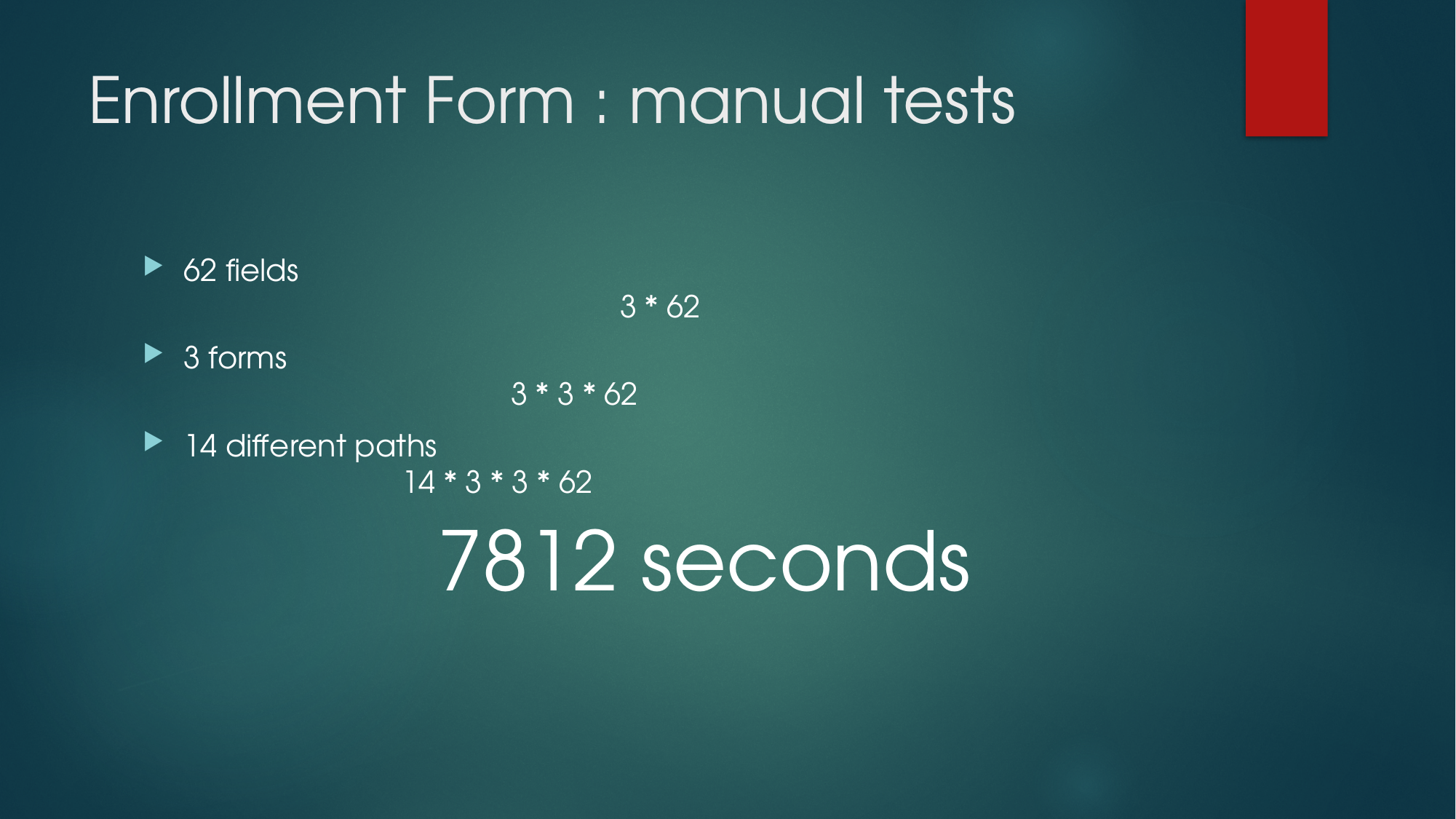

# Enrollment Form : manual tests
62 fields												3 * 62
3 forms												3 * 3 * 62
14 different paths									14 * 3 * 3 * 62

7812 seconds